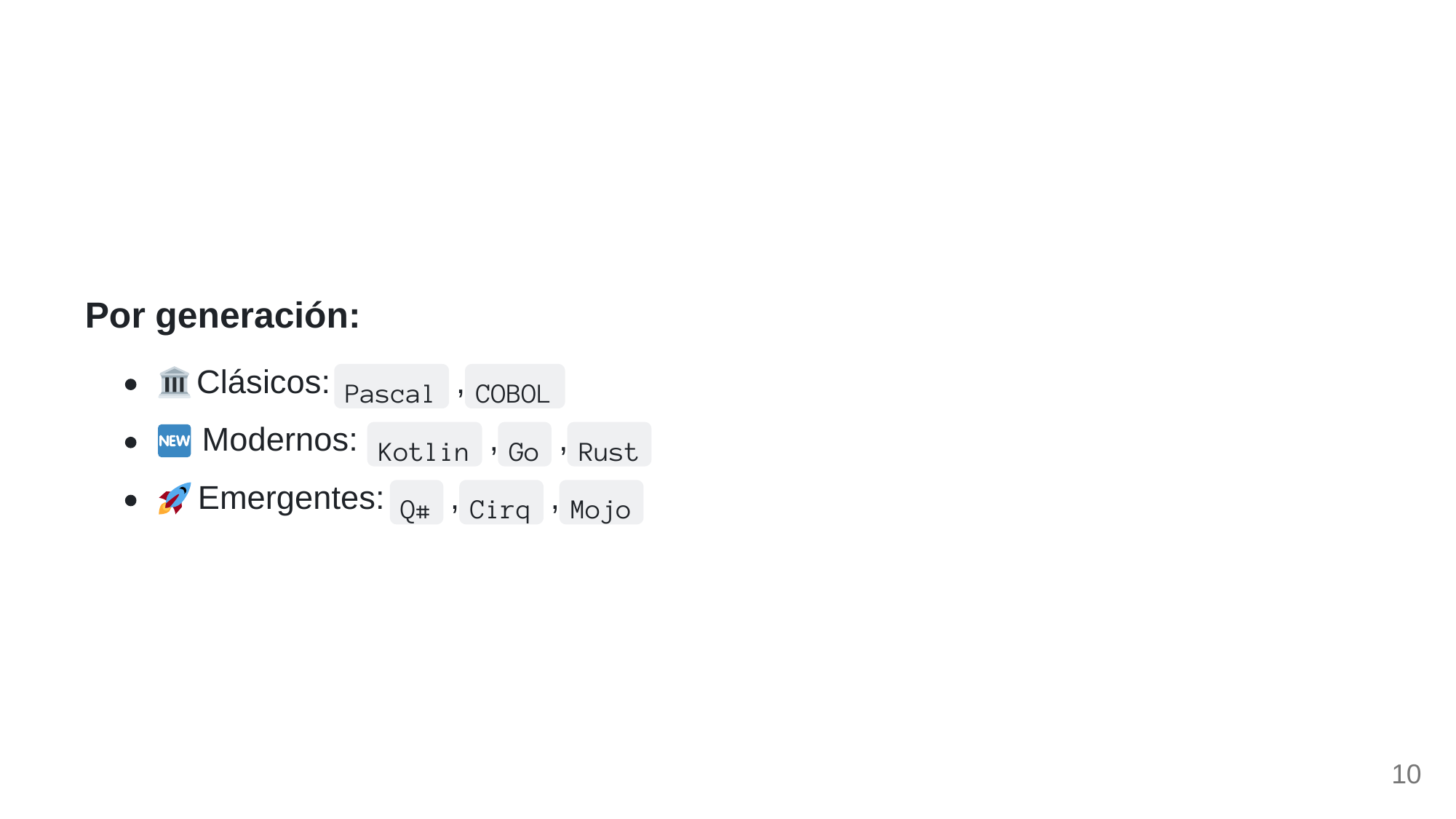

Por generación:
 Clásicos:
,

Pascal
COBOL

 Modernos:
,
,

Kotlin
Go
Rust

 Emergentes:
,
,

Q#
Cirq
Mojo

10